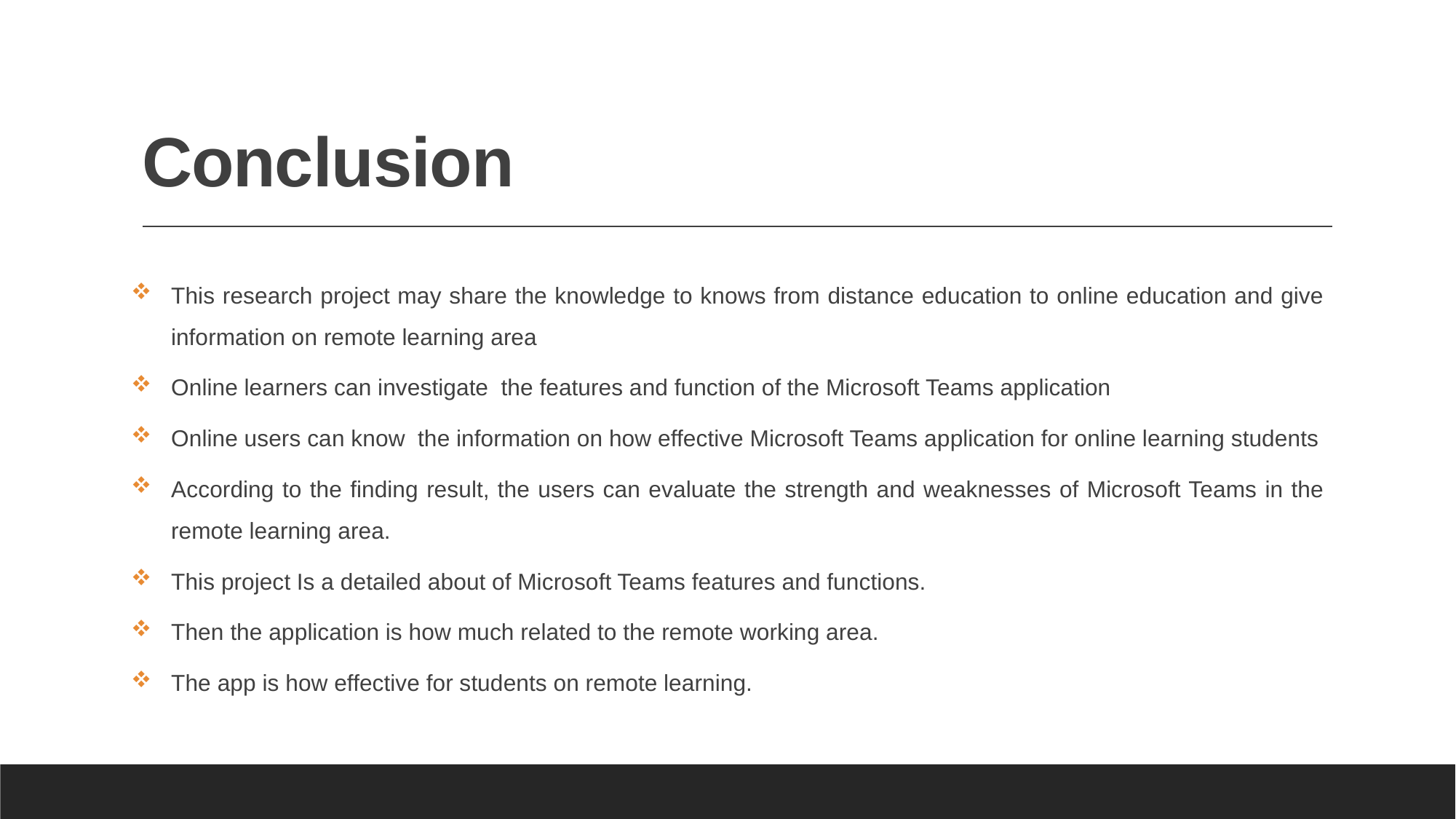

# Conclusion
This research project may share the knowledge to knows from distance education to online education and give information on remote learning area
Online learners can investigate  the features and function of the Microsoft Teams application
Online users can know  the information on how effective Microsoft Teams application for online learning students
According to the finding result, the users can evaluate the strength and weaknesses of Microsoft Teams in the remote learning area.
This project Is a detailed about of Microsoft Teams features and functions.
Then the application is how much related to the remote working area.
The app is how effective for students on remote learning.